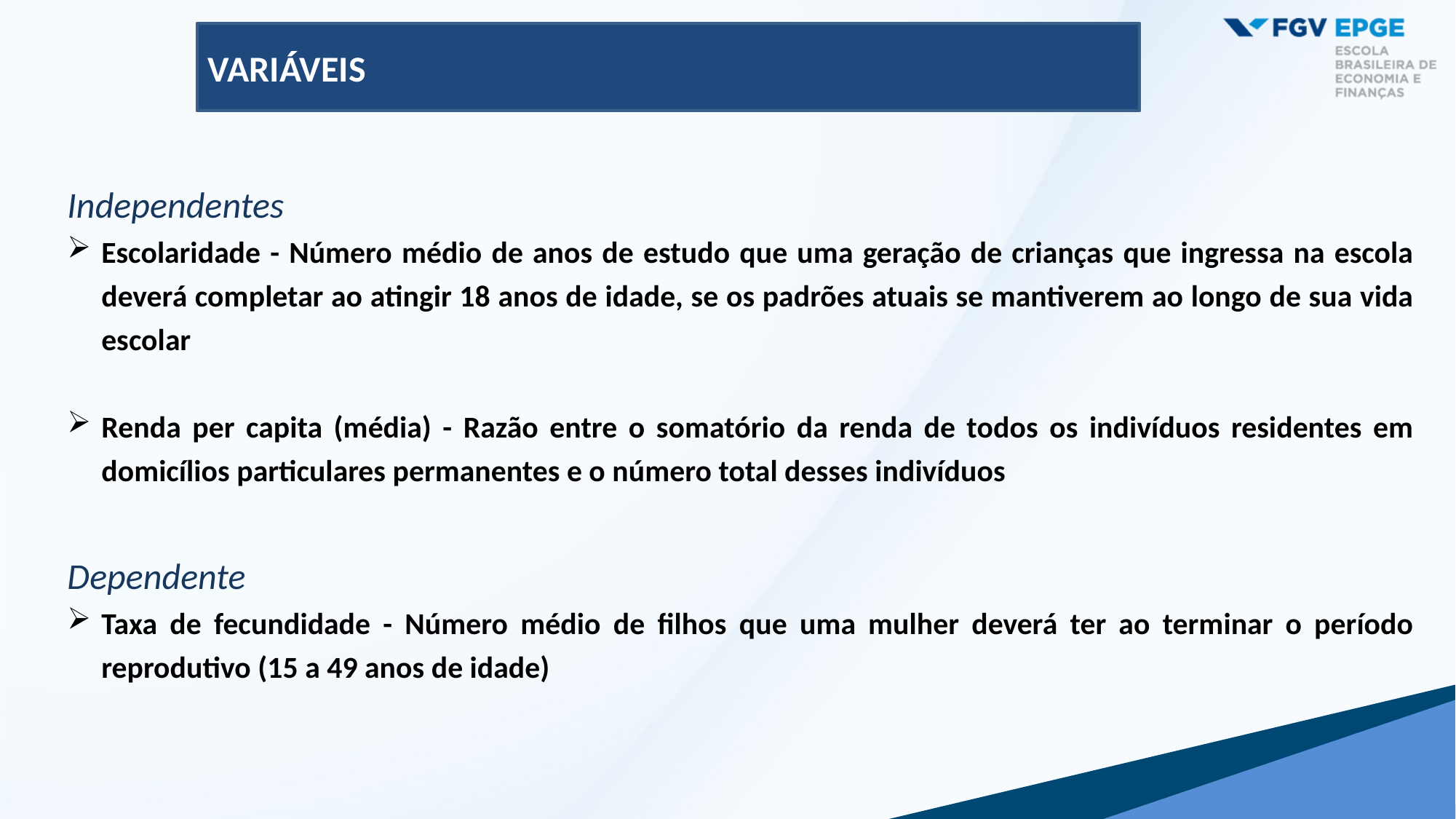

VARIÁVEIS
Independentes
Escolaridade - Número médio de anos de estudo que uma geração de crianças que ingressa na escola deverá completar ao atingir 18 anos de idade, se os padrões atuais se mantiverem ao longo de sua vida escolar

Renda per capita (média) - Razão entre o somatório da renda de todos os indivíduos residentes em domicílios particulares permanentes e o número total desses indivíduos

Dependente
Taxa de fecundidade - Número médio de filhos que uma mulher deverá ter ao terminar o período reprodutivo (15 a 49 anos de idade)